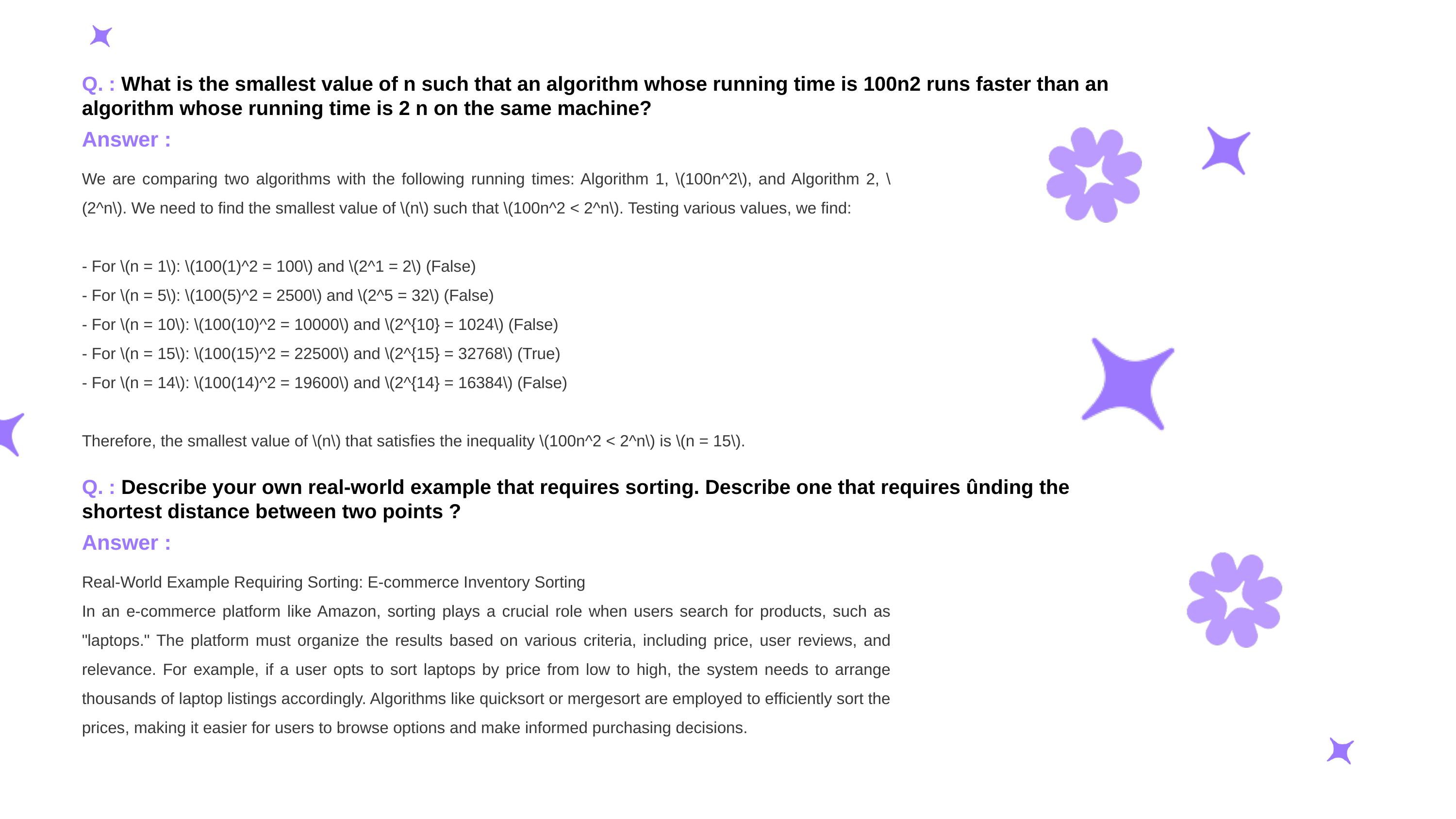

Q. : What is the smallest value of n such that an algorithm whose running time is 100n2 runs faster than an algorithm whose running time is 2 n on the same machine?

Answer :
We are comparing two algorithms with the following running times: Algorithm 1, \(100n^2\), and Algorithm 2, \(2^n\). We need to find the smallest value of \(n\) such that \(100n^2 < 2^n\). Testing various values, we find:

- For \(n = 1\): \(100(1)^2 = 100\) and \(2^1 = 2\) (False)
- For \(n = 5\): \(100(5)^2 = 2500\) and \(2^5 = 32\) (False)
- For \(n = 10\): \(100(10)^2 = 10000\) and \(2^{10} = 1024\) (False)
- For \(n = 15\): \(100(15)^2 = 22500\) and \(2^{15} = 32768\) (True)
- For \(n = 14\): \(100(14)^2 = 19600\) and \(2^{14} = 16384\) (False)

Therefore, the smallest value of \(n\) that satisfies the inequality \(100n^2 < 2^n\) is \(n = 15\).

Q. : Describe your own real-world example that requires sorting. Describe one that requires ûnding the shortest distance between two points ?
Answer :

Real-World Example Requiring Sorting: E-commerce Inventory Sorting
In an e-commerce platform like Amazon, sorting plays a crucial role when users search for products, such as "laptops." The platform must organize the results based on various criteria, including price, user reviews, and relevance. For example, if a user opts to sort laptops by price from low to high, the system needs to arrange thousands of laptop listings accordingly. Algorithms like quicksort or mergesort are employed to efficiently sort the prices, making it easier for users to browse options and make informed purchasing decisions.